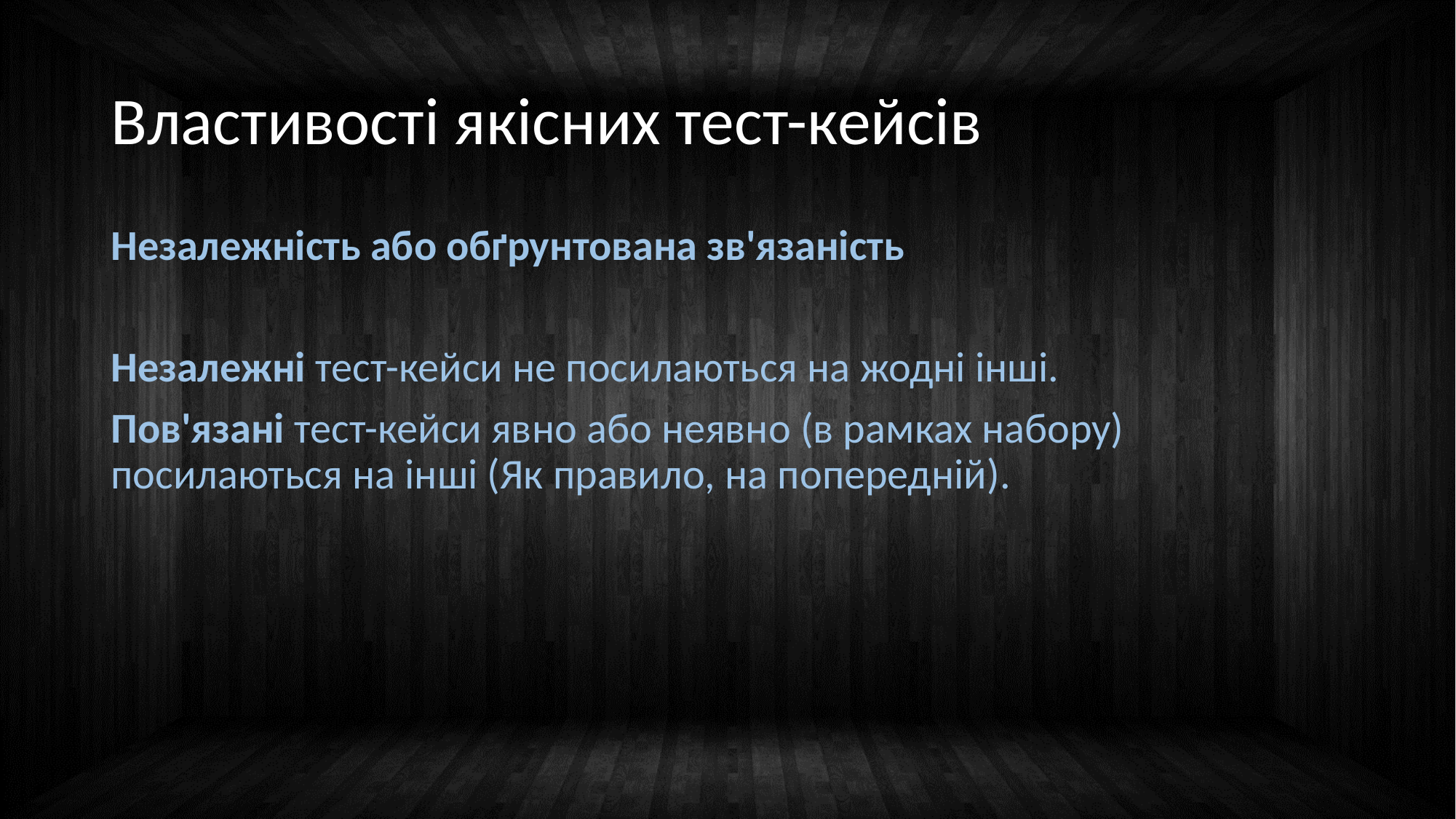

# Властивості якісних тест-кейсів
Незалежність або обґрунтована зв'язаність

Незалежні тест-кейси не посилаються на жодні інші.
Пов'язані тест-кейси явно або неявно (в рамках набору)  посилаються на інші (Як правило, на попередній).